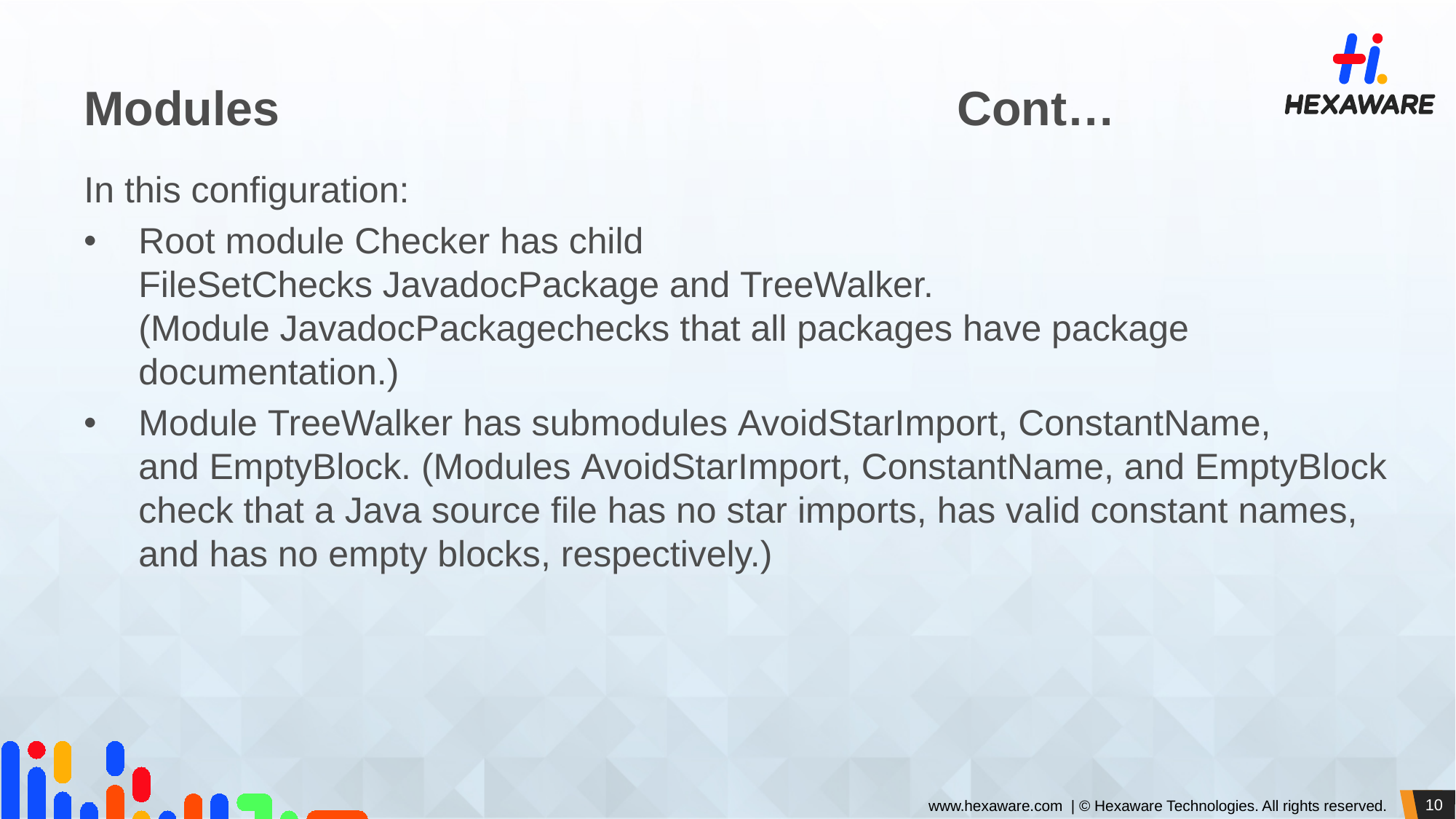

# Modules							Cont…
In this configuration:
Root module Checker has child FileSetChecks JavadocPackage and TreeWalker. (Module JavadocPackagechecks that all packages have package documentation.)
Module TreeWalker has submodules AvoidStarImport, ConstantName, and EmptyBlock. (Modules AvoidStarImport, ConstantName, and EmptyBlock check that a Java source file has no star imports, has valid constant names, and has no empty blocks, respectively.)